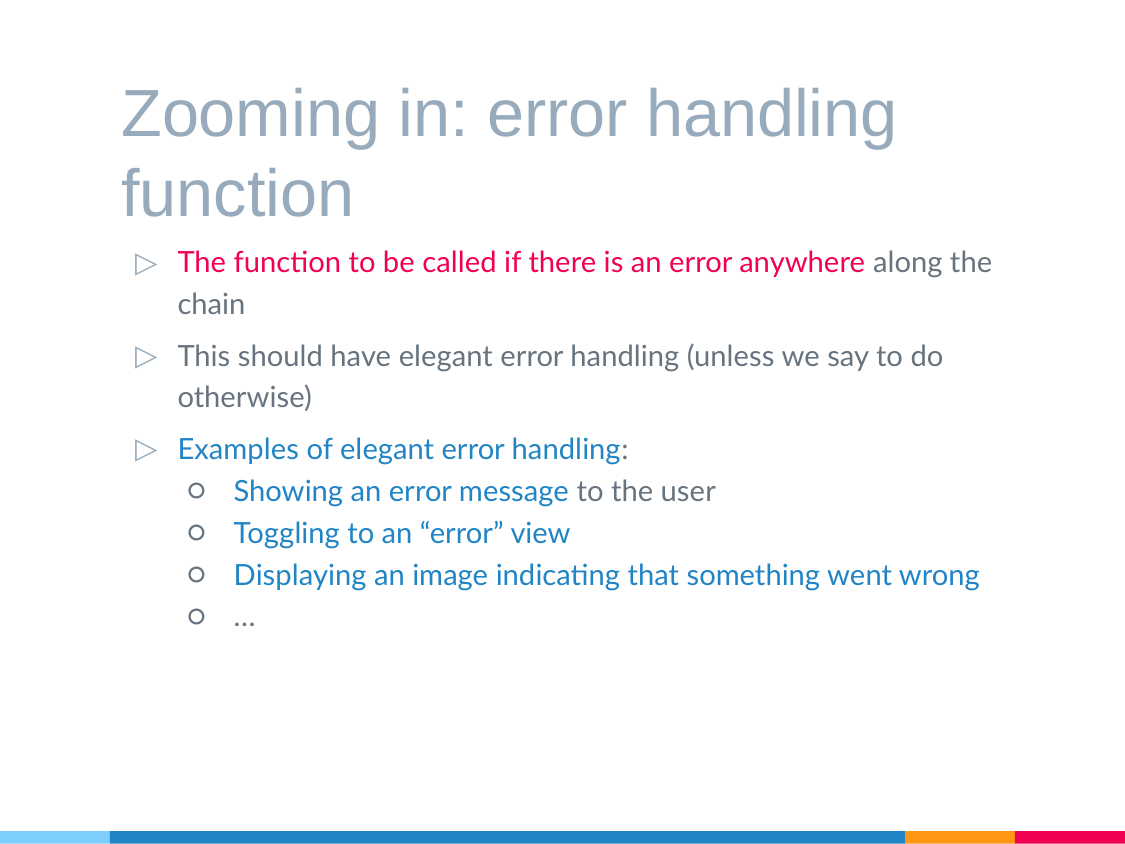

# Zooming in: error handling function
The function to be called if there is an error anywhere along the chain
This should have elegant error handling (unless we say to do otherwise)
Examples of elegant error handling:
Showing an error message to the user
Toggling to an “error” view
Displaying an image indicating that something went wrong
…